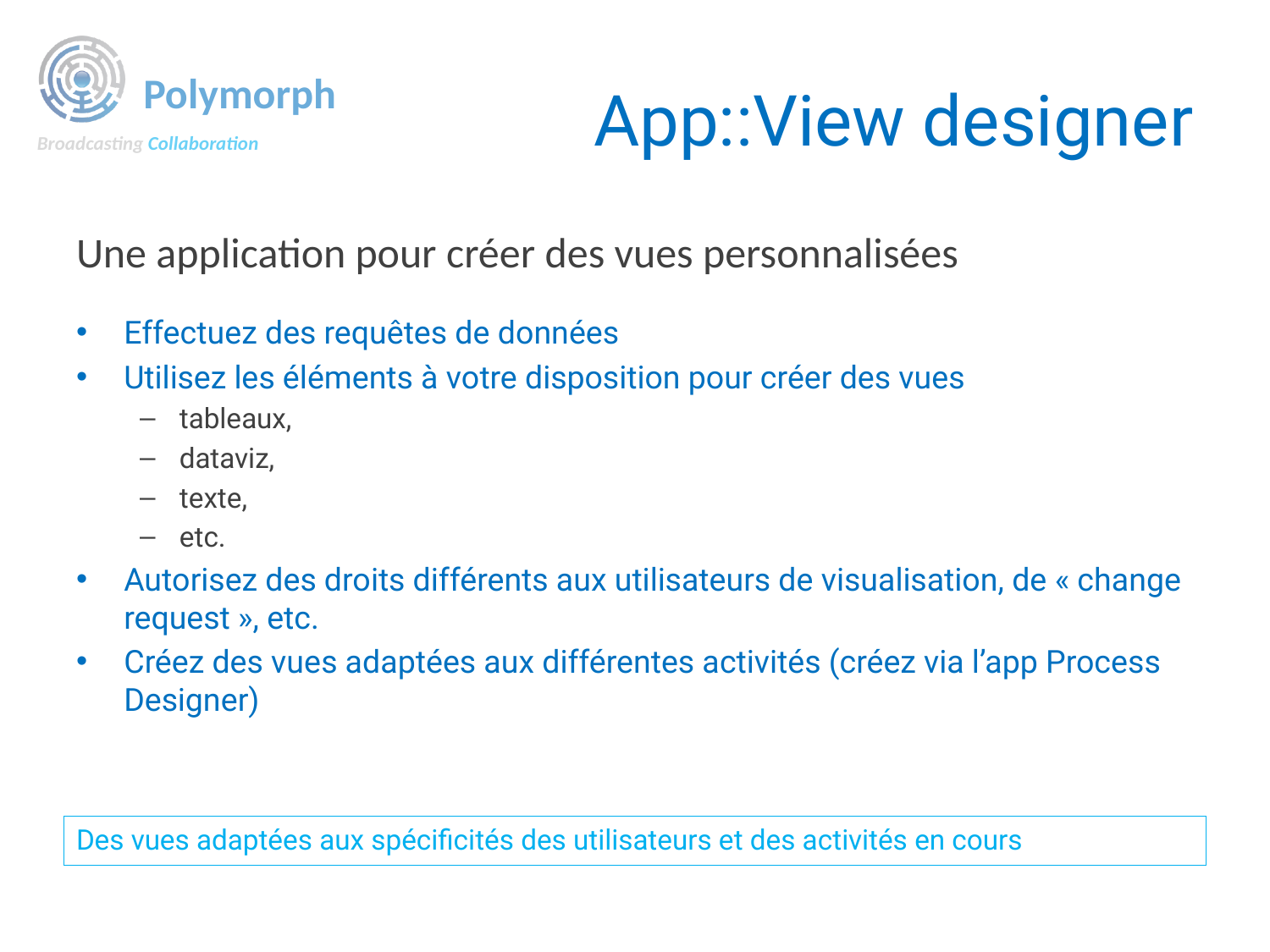

# App::View designer
Une application pour créer des vues personnalisées

Effectuez des requêtes de données
Utilisez les éléments à votre disposition pour créer des vues
tableaux,
dataviz,
texte,
etc.
Autorisez des droits différents aux utilisateurs de visualisation, de « change request », etc.
Créez des vues adaptées aux différentes activités (créez via l’app Process Designer)

Des vues adaptées aux spécificités des utilisateurs et des activités en cours